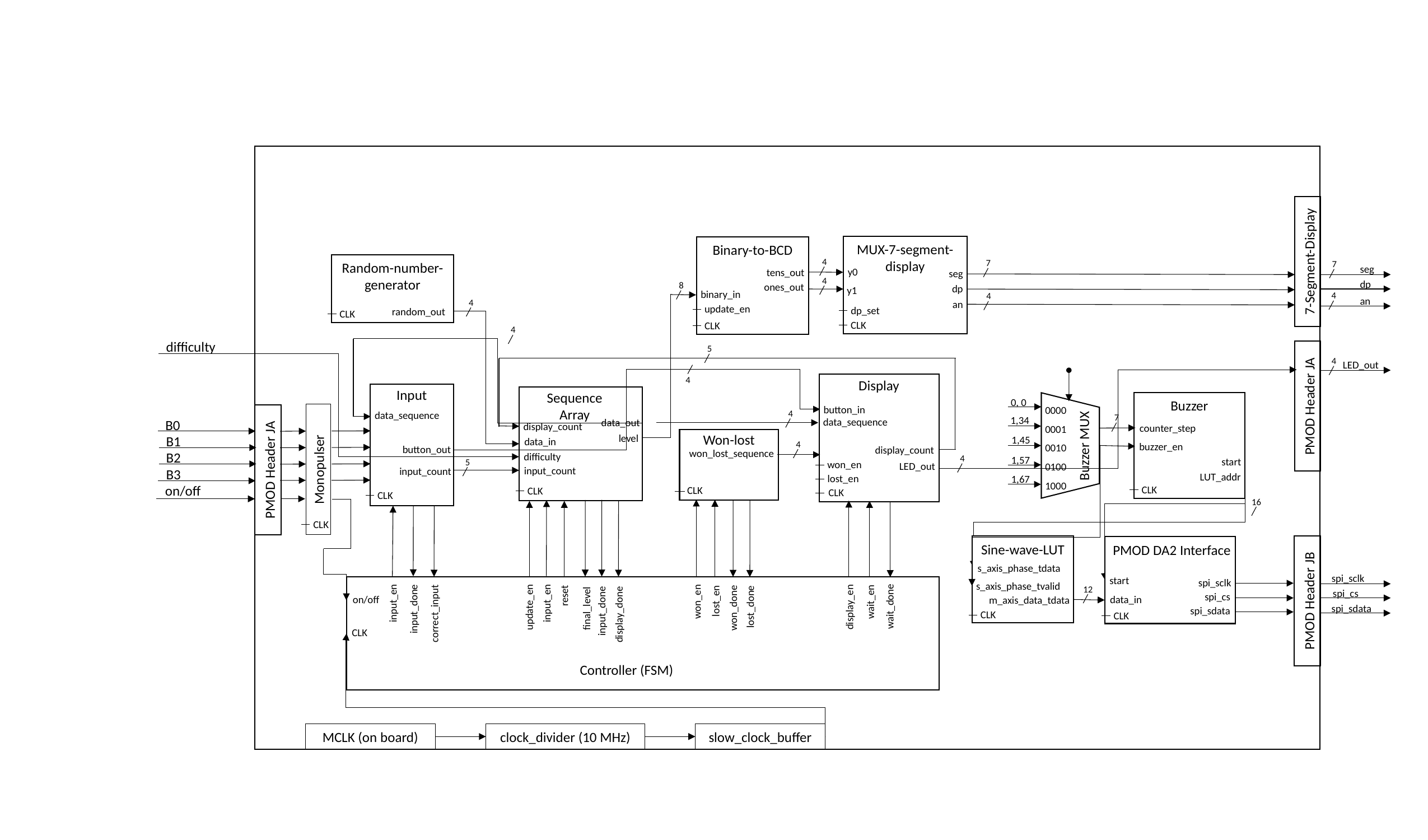

7-Segment-Display
MUX-7-segment-display

Binary-to-BCD

binary_in
update_en
CLK
4
7
7
Random-number-generator

seg
y0
tens_out
seg
4
dp
8
ones_out
dp
y1
4
4
an
4
an
dp_set
random_out
CLK
CLK
4
difficulty
5

PMOD Header JA
4
LED_out
4

Display

button_in
data_sequence
CLK
lost_en
won_en
Input

Sequence Array

final_level
input_en
update_en
reset
0, 0
0000
0001
0010
0100
1000

1,34
1,45
1,57
1,67

Buzzer
counter_step
buzzer_en
4
data_sequence

PMOD Header JA
7
data_out
B0
display_count
Won-lost

CLK
level
B1
data_in
Buzzer MUX
4
button_out
display_count
won_lost_sequence
B2
difficulty
4
start
5
LED_out
Monopulser
input_count
input_count
B3
LUT_addr
on/off
CLK
CLK
CLK
16
display_en
wait_en
CLK

Sine-wave-LUT
s_axis_phase_tdata
m_axis_data_tdata
CLK

PMOD Header JB

PMOD DA2 Interface
start
spi_sclk
spi_cs
data_in
spi_sdata
CLK
spi_sclk
s_axis_phase_tvalid

12
spi_cs
on/off
spi_sdata
input_done
display_done
wait_done
won_en
lost_en
won_done
lost_done
input_en
input_done
correct_input
CLK
Controller (FSM)
clock_divider (10 MHz)
slow_clock_buffer
MCLK (on board)